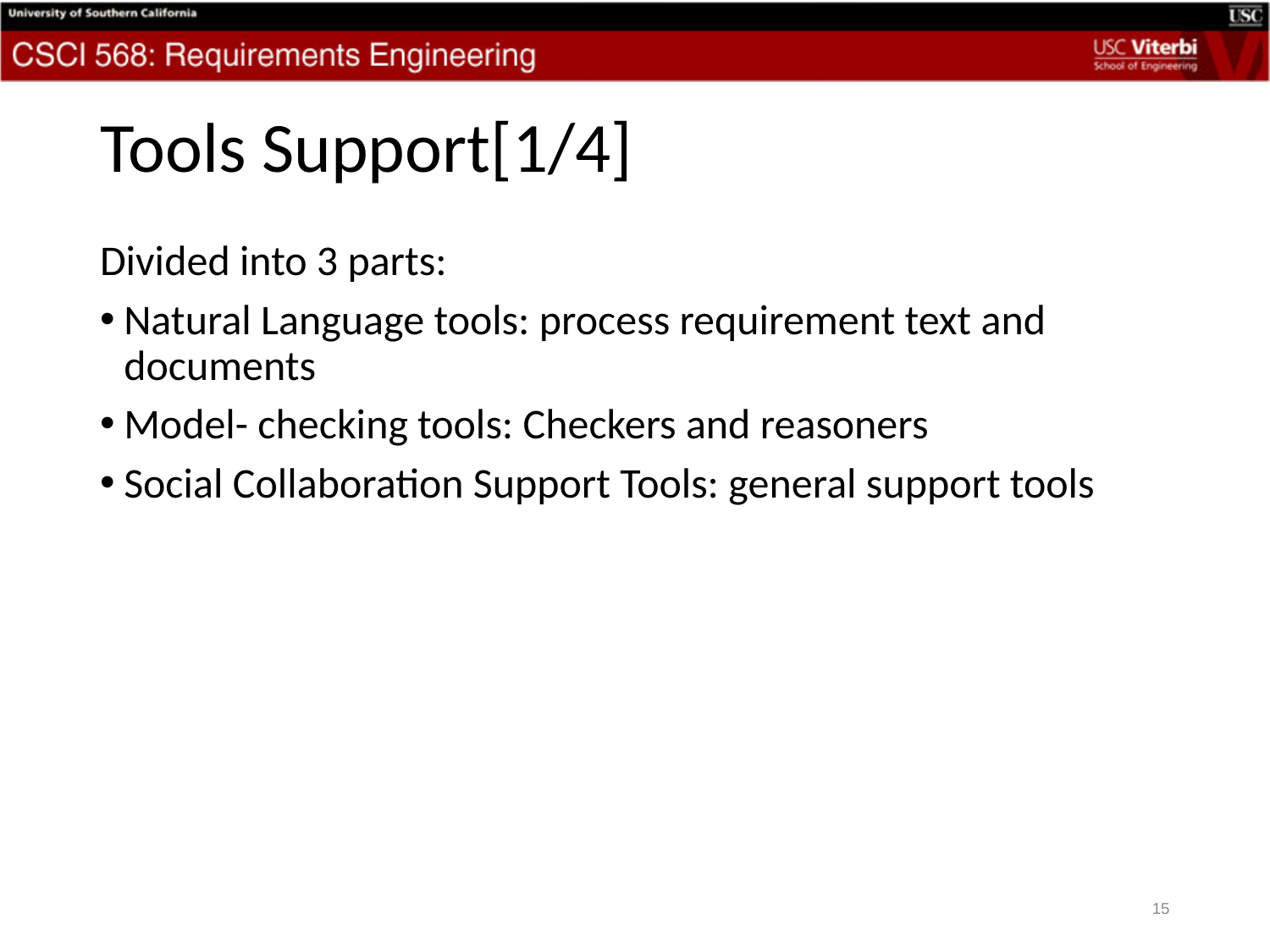

# Tools Support[1/4]
Divided into 3 parts:
Natural Language tools: process requirement text and documents
Model- checking tools: Checkers and reasoners
Social Collaboration Support Tools: general support tools

15